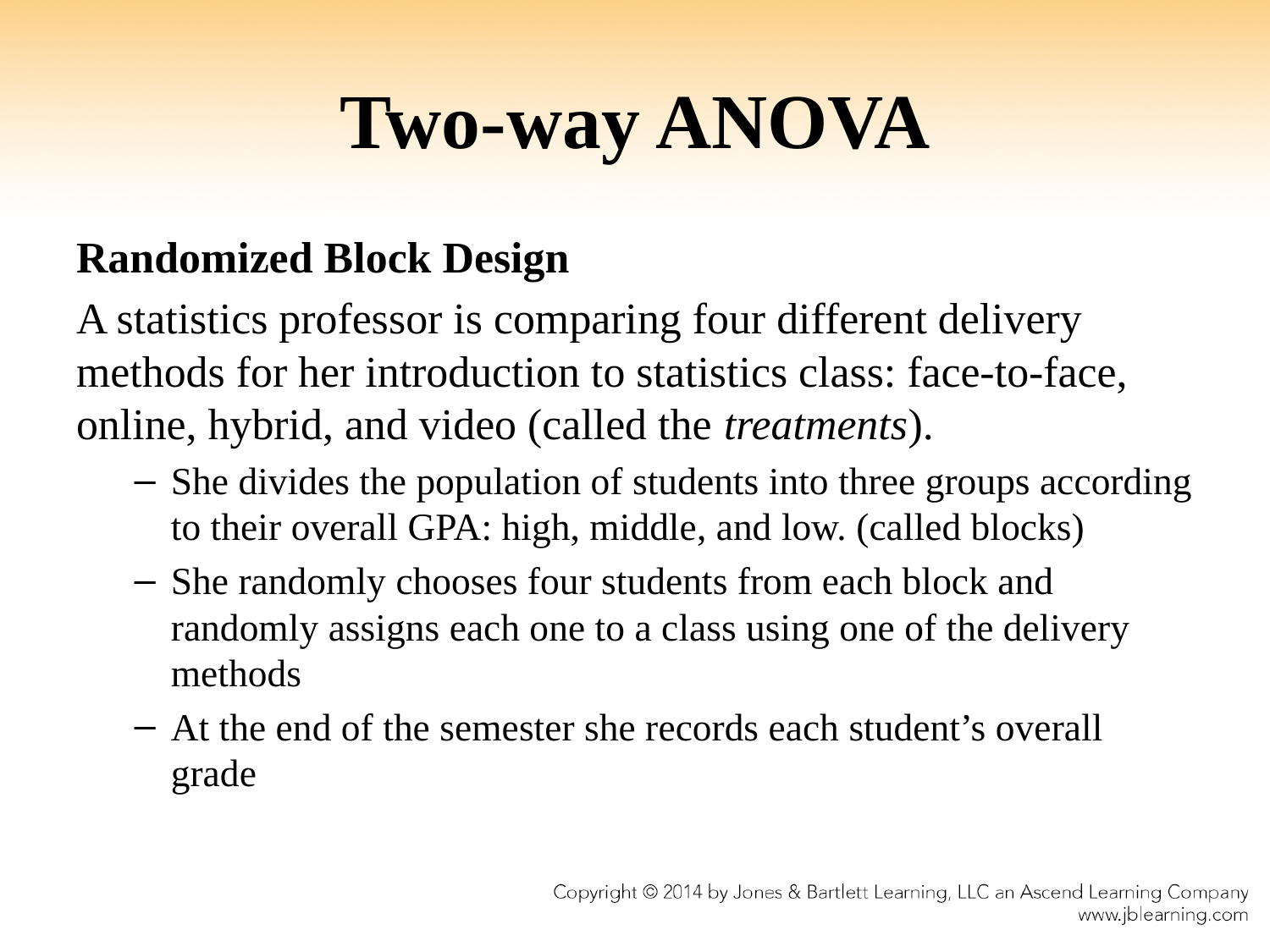

# Two-way ANOVA
Randomized Block Design
A statistics professor is comparing four different delivery methods for her introduction to statistics class: face-to-face, online, hybrid, and video (called the treatments).
She divides the population of students into three groups according to their overall GPA: high, middle, and low. (called blocks)
She randomly chooses four students from each block and randomly assigns each one to a class using one of the delivery methods
At the end of the semester she records each student’s overall grade